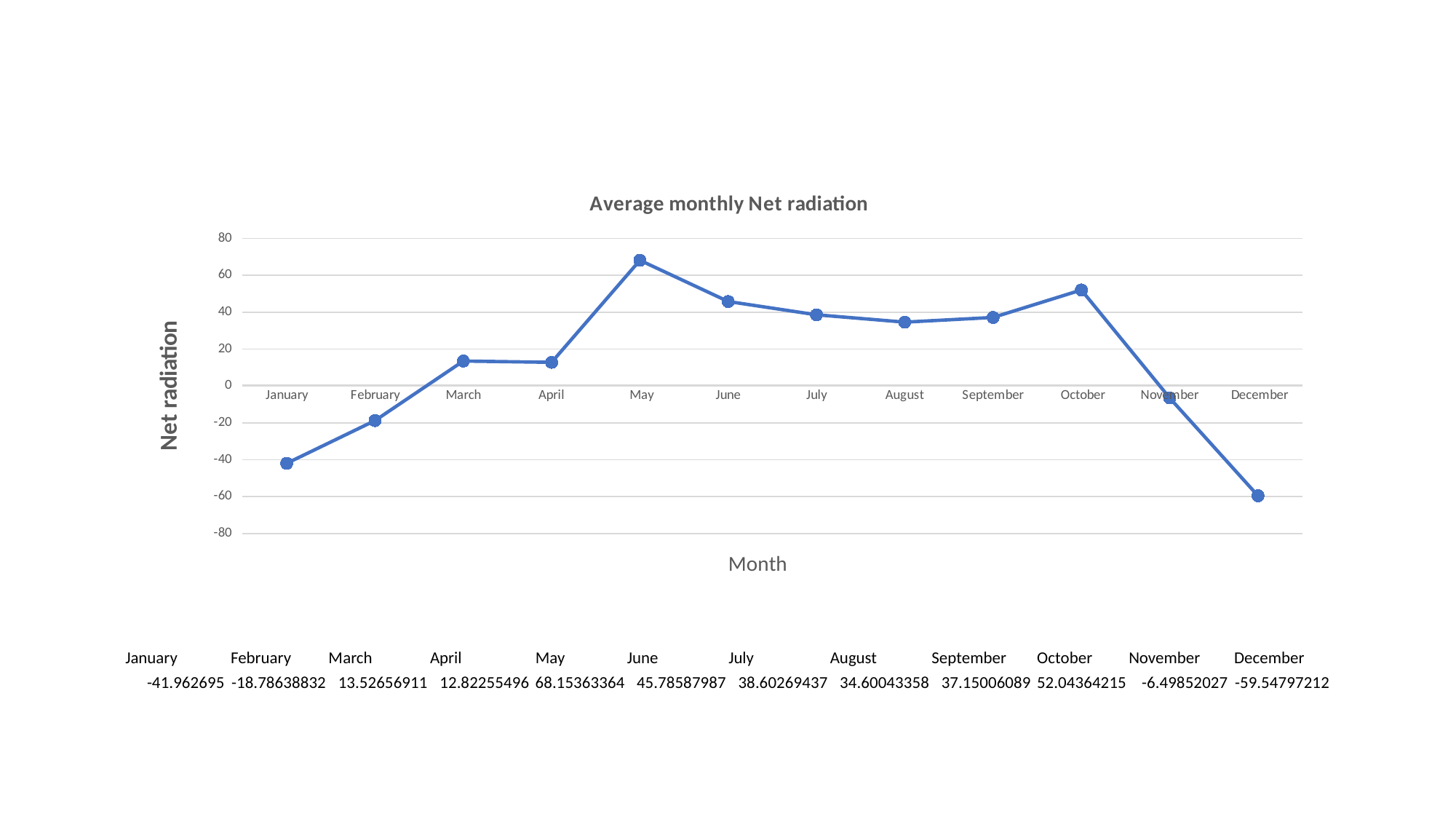

### Chart: Average monthly Net radiation

| Category |  |
|---|---|
| January | -41.962695 |
|  February  | -18.78638832 |
| March | 13.52656911 |
| April | 12.82255496 |
|  May | 68.15363364 |
| June | 45.78587987 |
| July | 38.60269437 |
| August | 34.60043358 |
| September | 37.15006089 |
|  October | 52.04364215 |
| November | -6.49852027 |
|  December | -59.54797212 |
| January | February | March | April | May | June | July | August | September | October | November | December |
| --- | --- | --- | --- | --- | --- | --- | --- | --- | --- | --- | --- |
| -41.962695 | -18.78638832 | 13.52656911 | 12.82255496 | 68.15363364 | 45.78587987 | 38.60269437 | 34.60043358 | 37.15006089 | 52.04364215 | -6.49852027 | -59.54797212 |